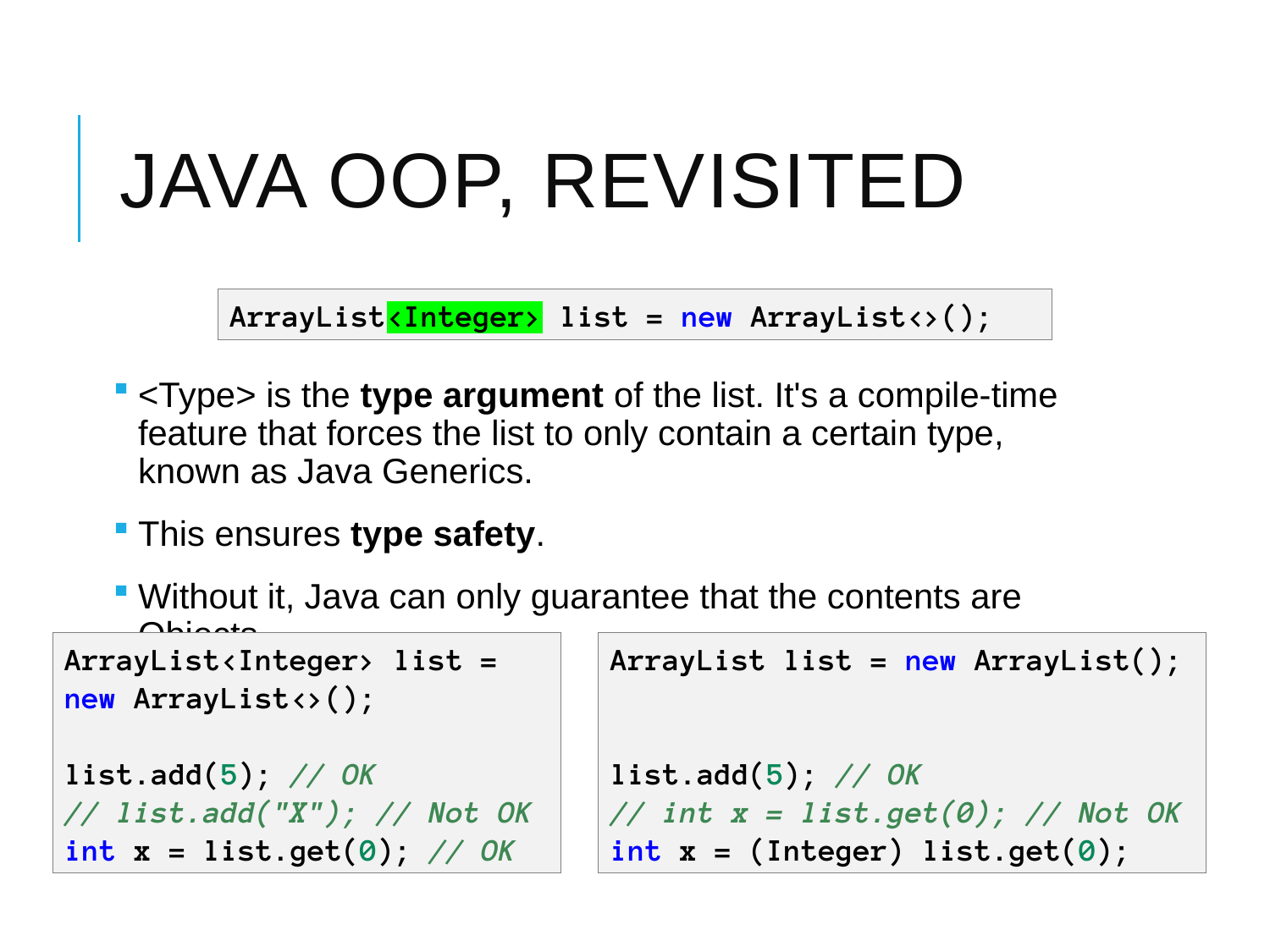

# Java OOP, Revisited
ArrayList<Integer> list = new ArrayList<>();
<Type> is the type argument of the list. It's a compile-time feature that forces the list to only contain a certain type, known as Java Generics.
This ensures type safety.
Without it, Java can only guarantee that the contents are Objects.
ArrayList<Integer> list = new ArrayList<>();
list.add(5); // OK
// list.add("X"); // Not OK
int x = list.get(0); // OK
ArrayList list = new ArrayList();

list.add(5); // OK
// int x = list.get(0); // Not OK
int x = (Integer) list.get(0);